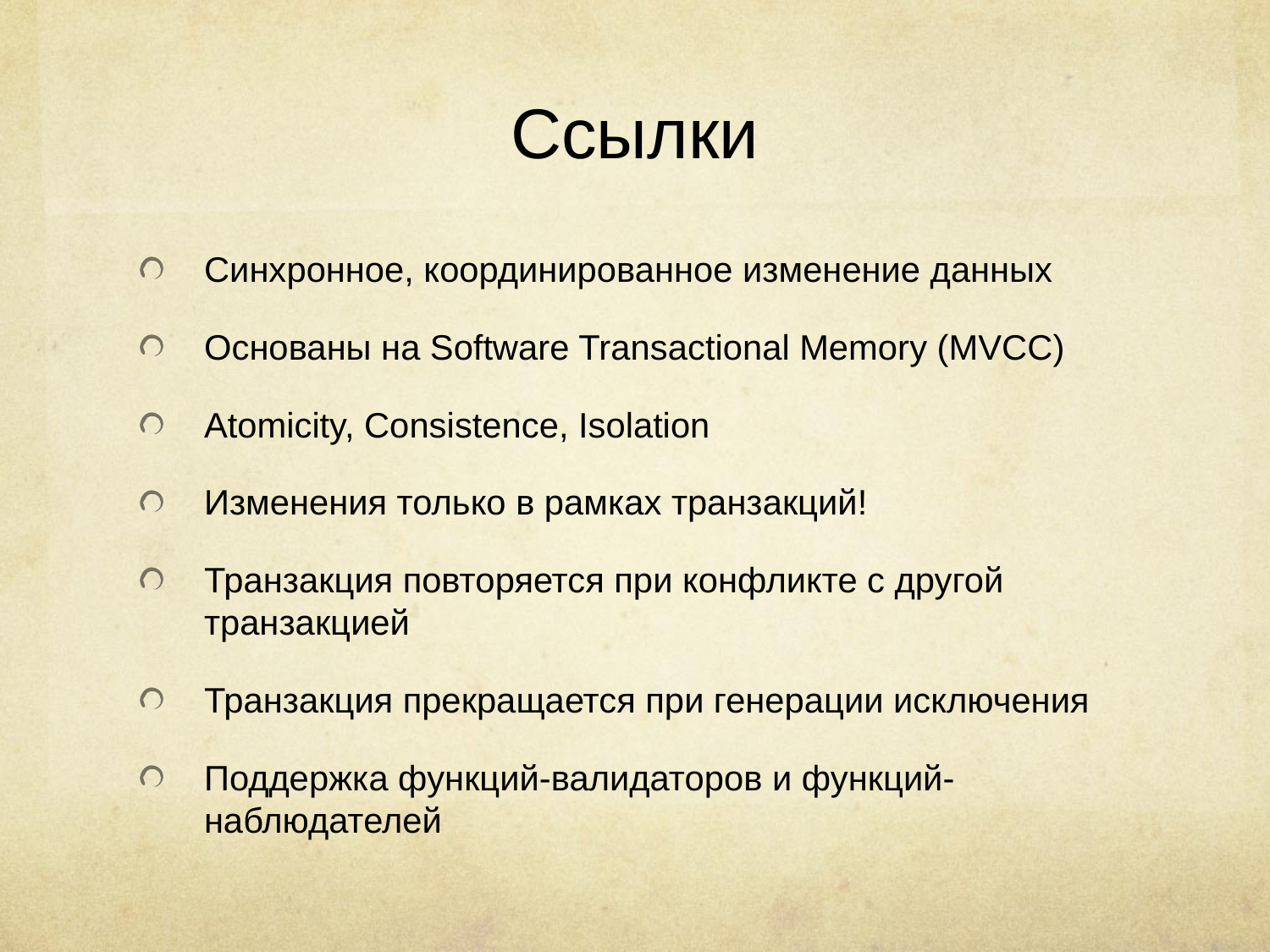

# Ссылки
Синхронное, координированное изменение данных
Основаны на Software Transactional Memory (MVCC)
Atomicity, Consistence, Isolation
Изменения только в рамках транзакций!
Транзакция повторяется при конфликте с другой транзакцией
Транзакция прекращается при генерации исключения
Поддержка функций-валидаторов и функций-наблюдателей